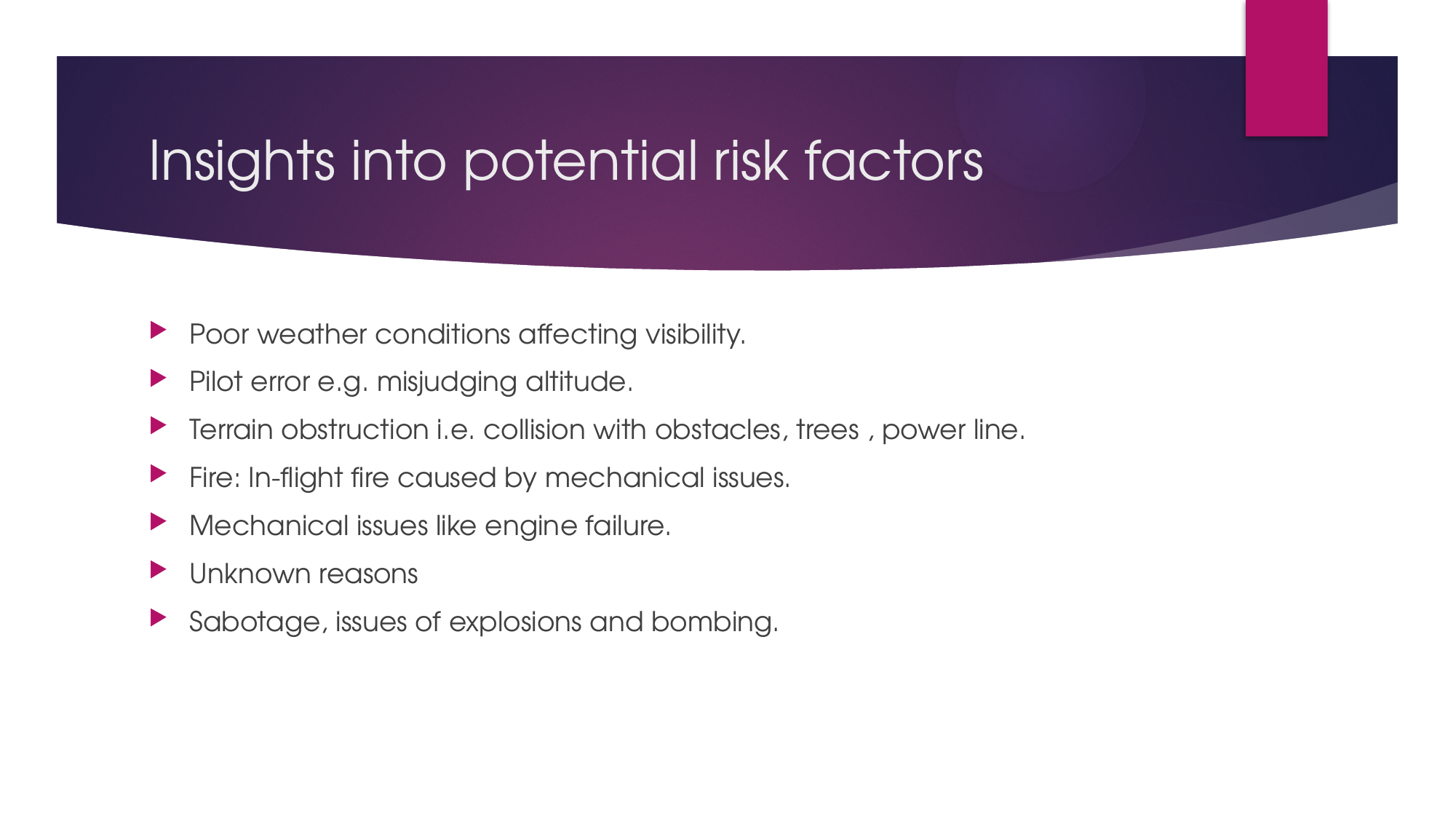

# Insights into potential risk factors
Poor weather conditions affecting visibility.
Pilot error e.g. misjudging altitude.
Terrain obstruction i.e. collision with obstacles, trees , power line.
Fire: In-flight fire caused by mechanical issues.
Mechanical issues like engine failure.
Unknown reasons
Sabotage, issues of explosions and bombing.